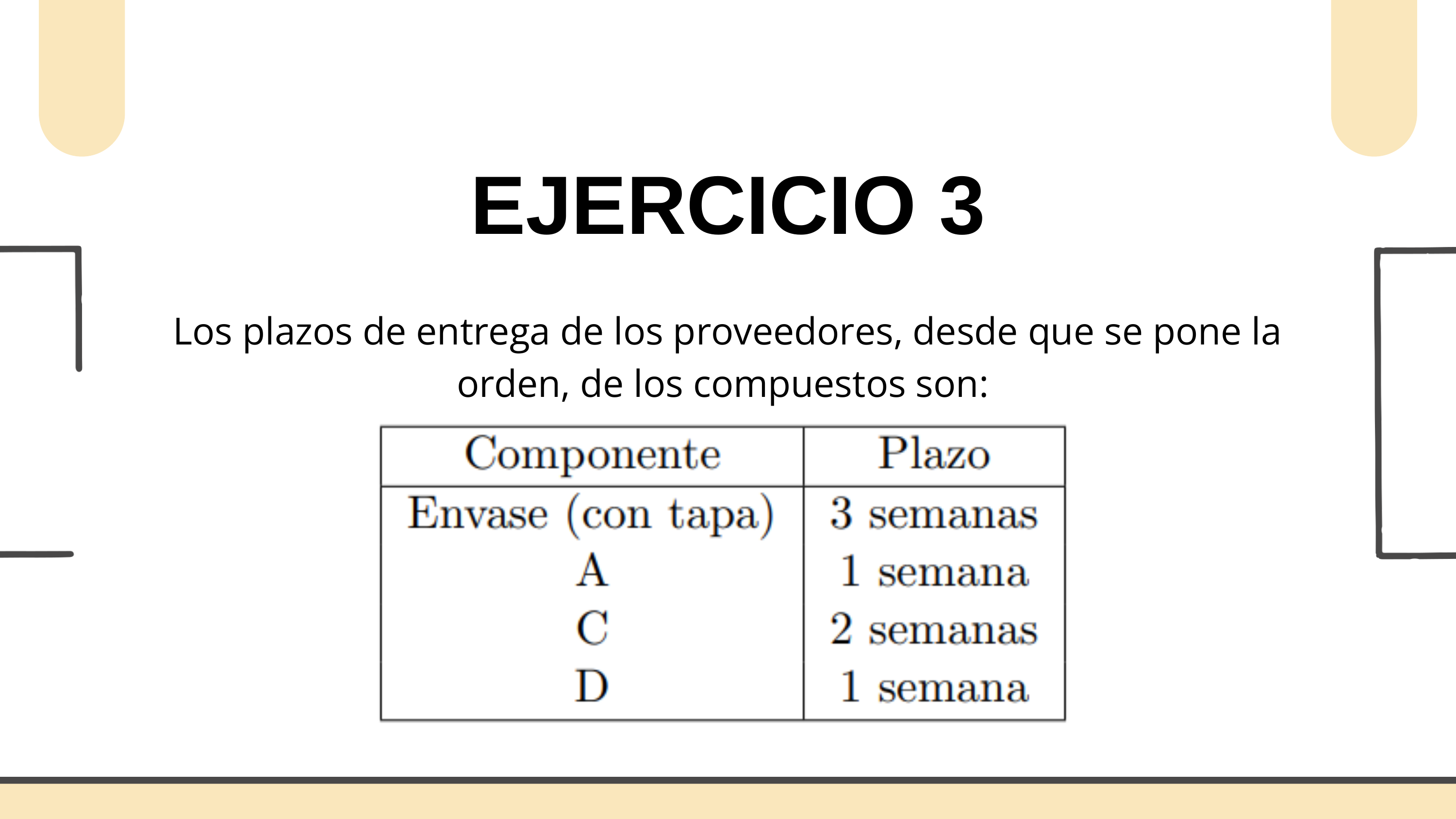

EJERCICIO 3

Los plazos de entrega de los proveedores, desde que se pone la orden, de los compuestos son: